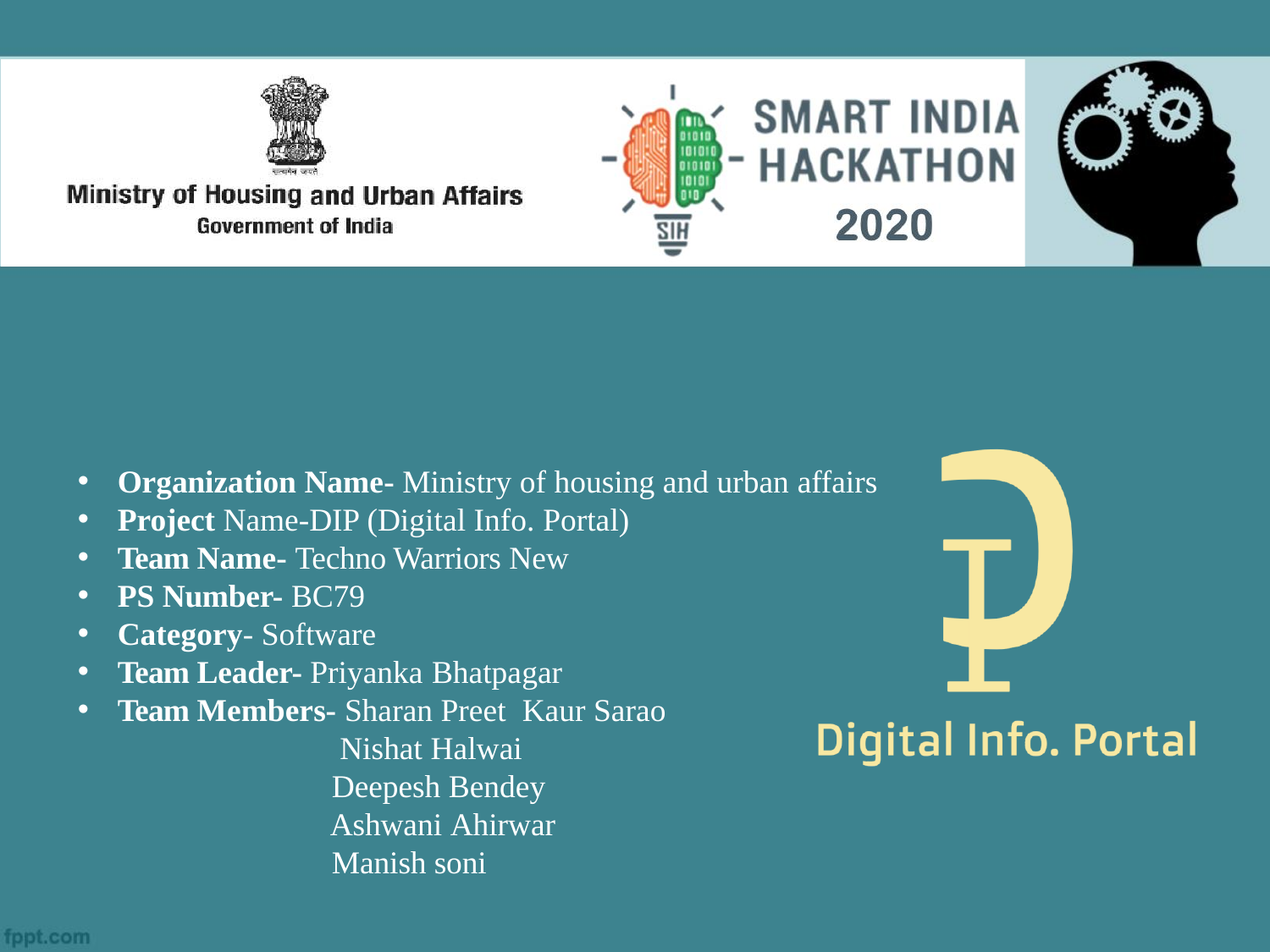

Organization Name- Ministry of housing and urban affairs
Project Name-DIP (Digital Info. Portal)
Team Name- Techno Warriors New
PS Number- BC79
Category- Software
Team Leader- Priyanka Bhatpagar
Team Members- Sharan Preet  Kaur Sarao
 Nishat Halwai
Deepesh Bendey  Ashwani Ahirwar
Manish soni